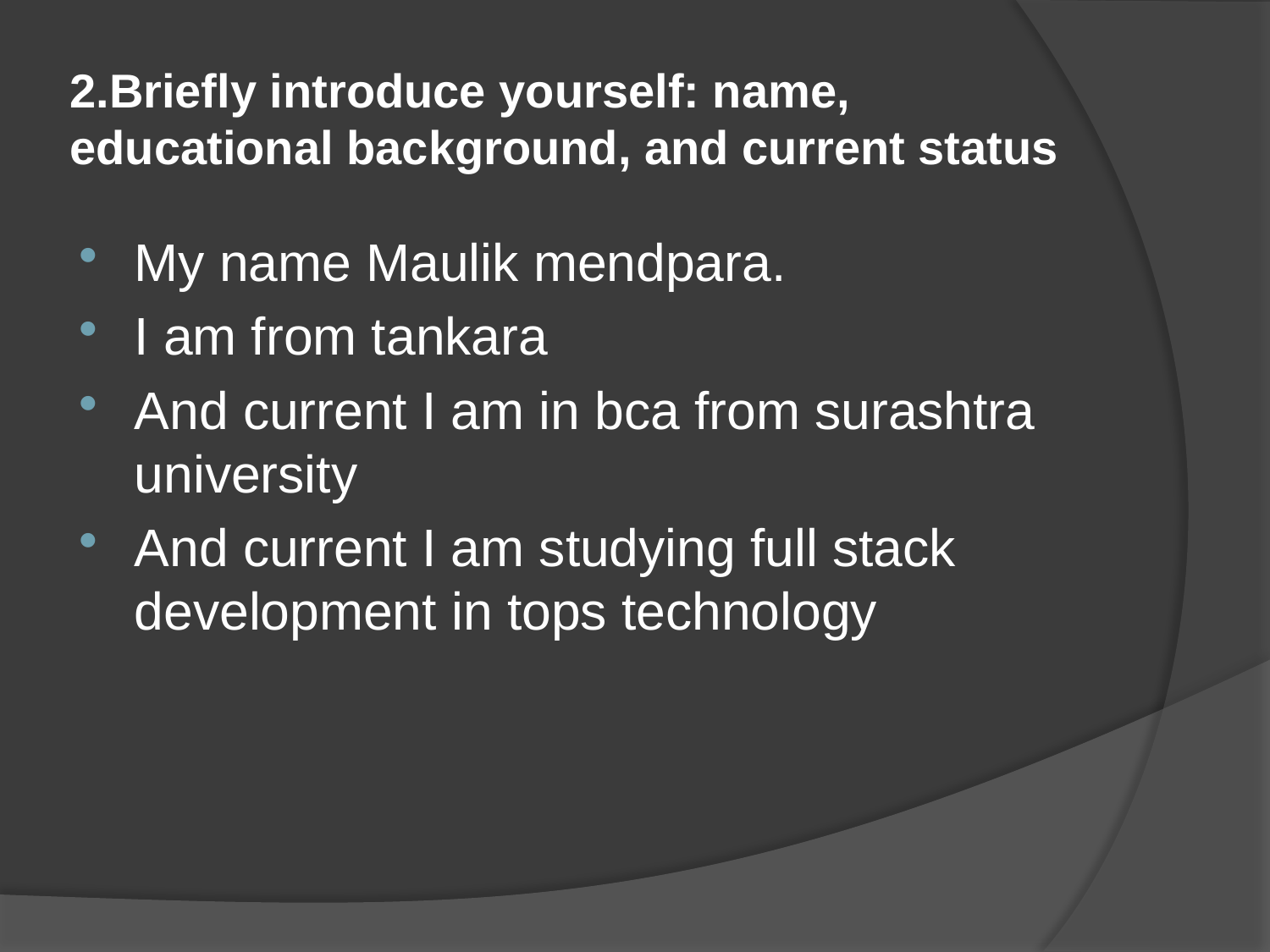

# 2.Briefly introduce yourself: name, educational background, and current status
My name Maulik mendpara.
I am from tankara
And current I am in bca from surashtra university
And current I am studying full stack development in tops technology